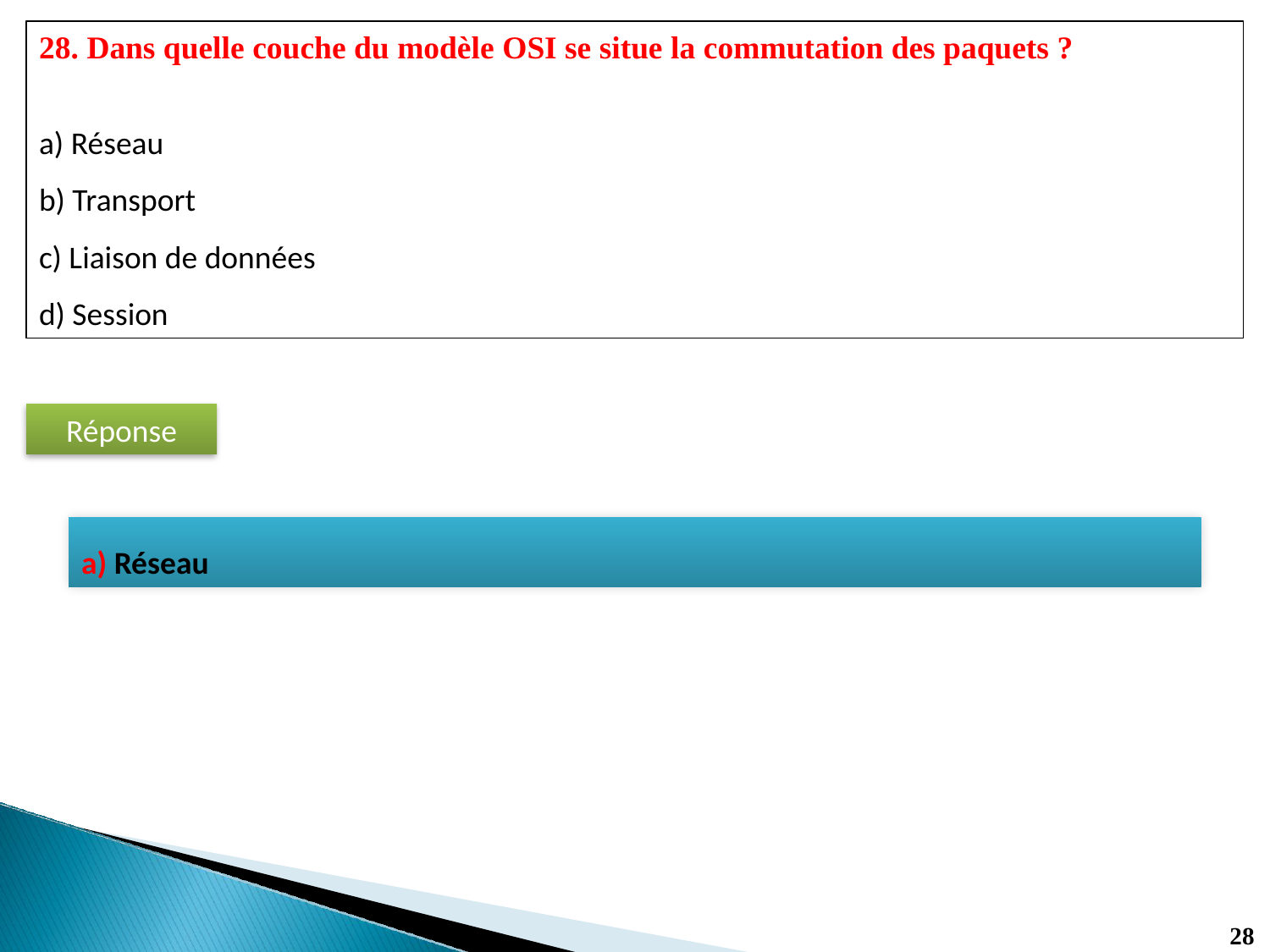

28. Dans quelle couche du modèle OSI se situe la commutation des paquets ?

a) Réseau
b) Transport
c) Liaison de données
d) Session
Réponse
a) Réseau
28